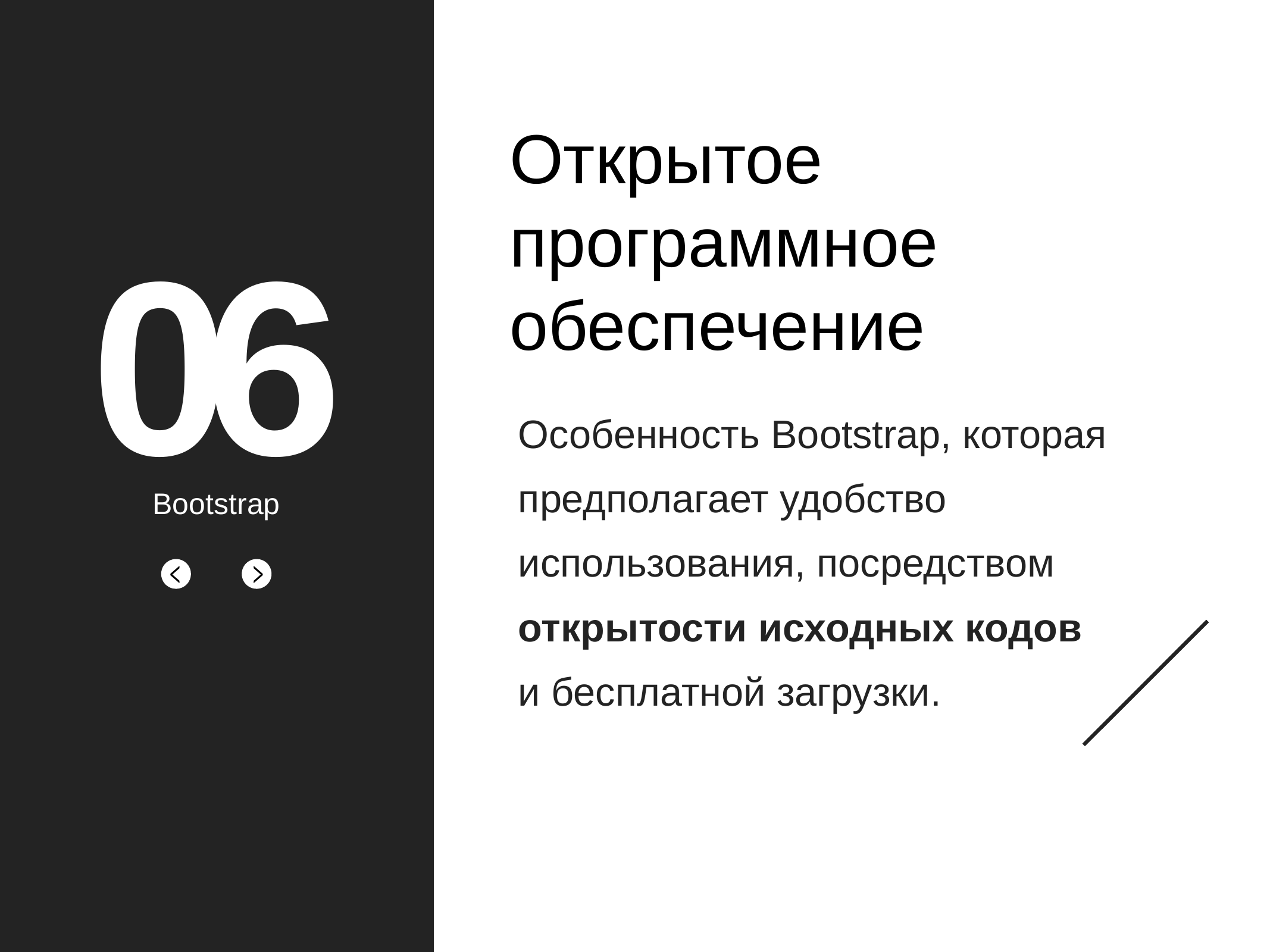

# Открытое программное обеспечение
06
Особенность Bootstrap, которая предполагает удобство использования, посредством открытости исходных кодов
и бесплатной загрузки.
Bootstrap
20